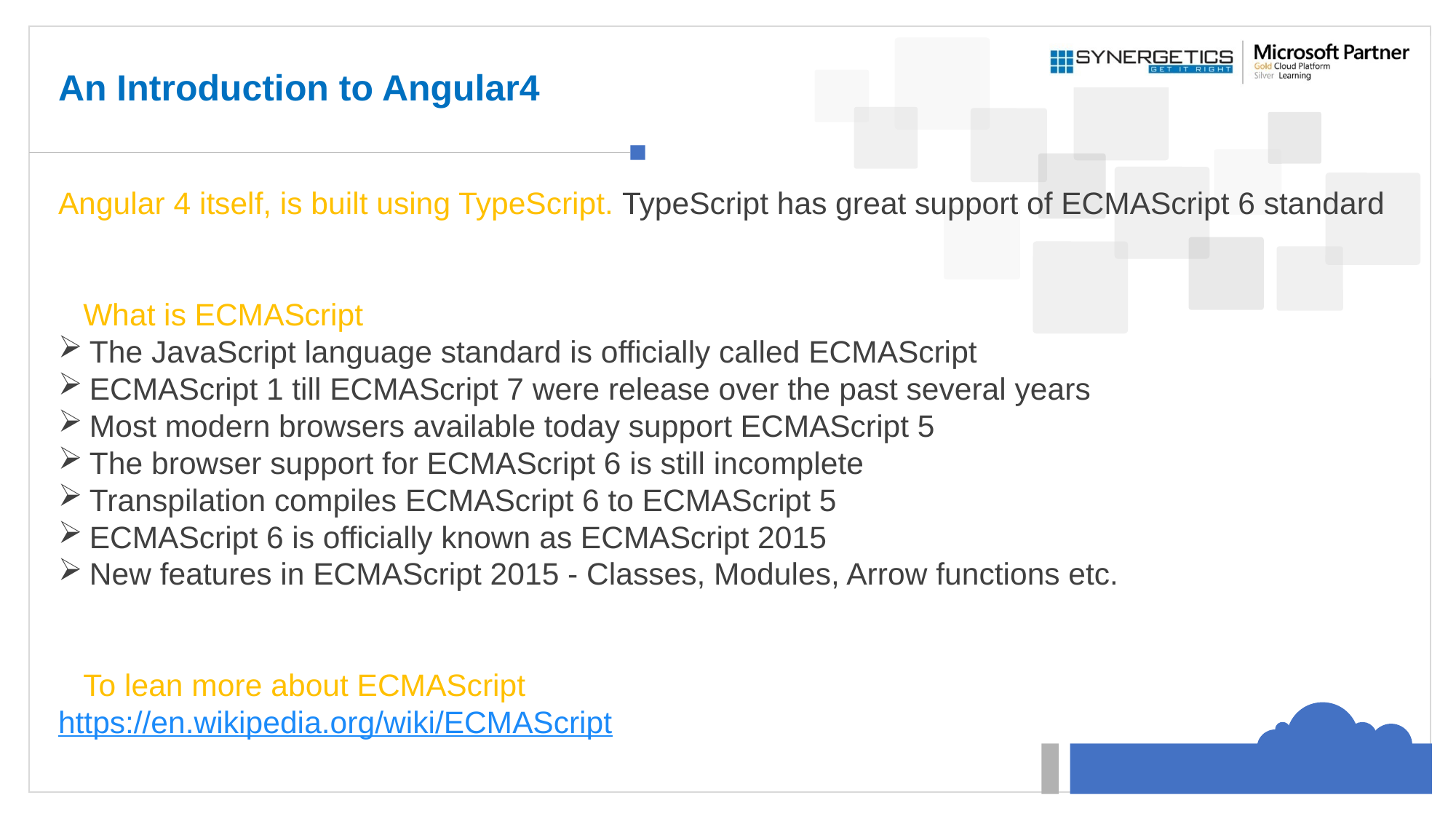

# An Introduction to Angular4
Angular 4 itself, is built using TypeScript. TypeScript has great support of ECMAScript 6 standard
What is ECMAScript
The JavaScript language standard is officially called ECMAScript
ECMAScript 1 till ECMAScript 7 were release over the past several years
Most modern browsers available today support ECMAScript 5
The browser support for ECMAScript 6 is still incomplete
Transpilation compiles ECMAScript 6 to ECMAScript 5
ECMAScript 6 is officially known as ECMAScript 2015
New features in ECMAScript 2015 - Classes, Modules, Arrow functions etc.

To lean more about ECMAScript
https://en.wikipedia.org/wiki/ECMAScript